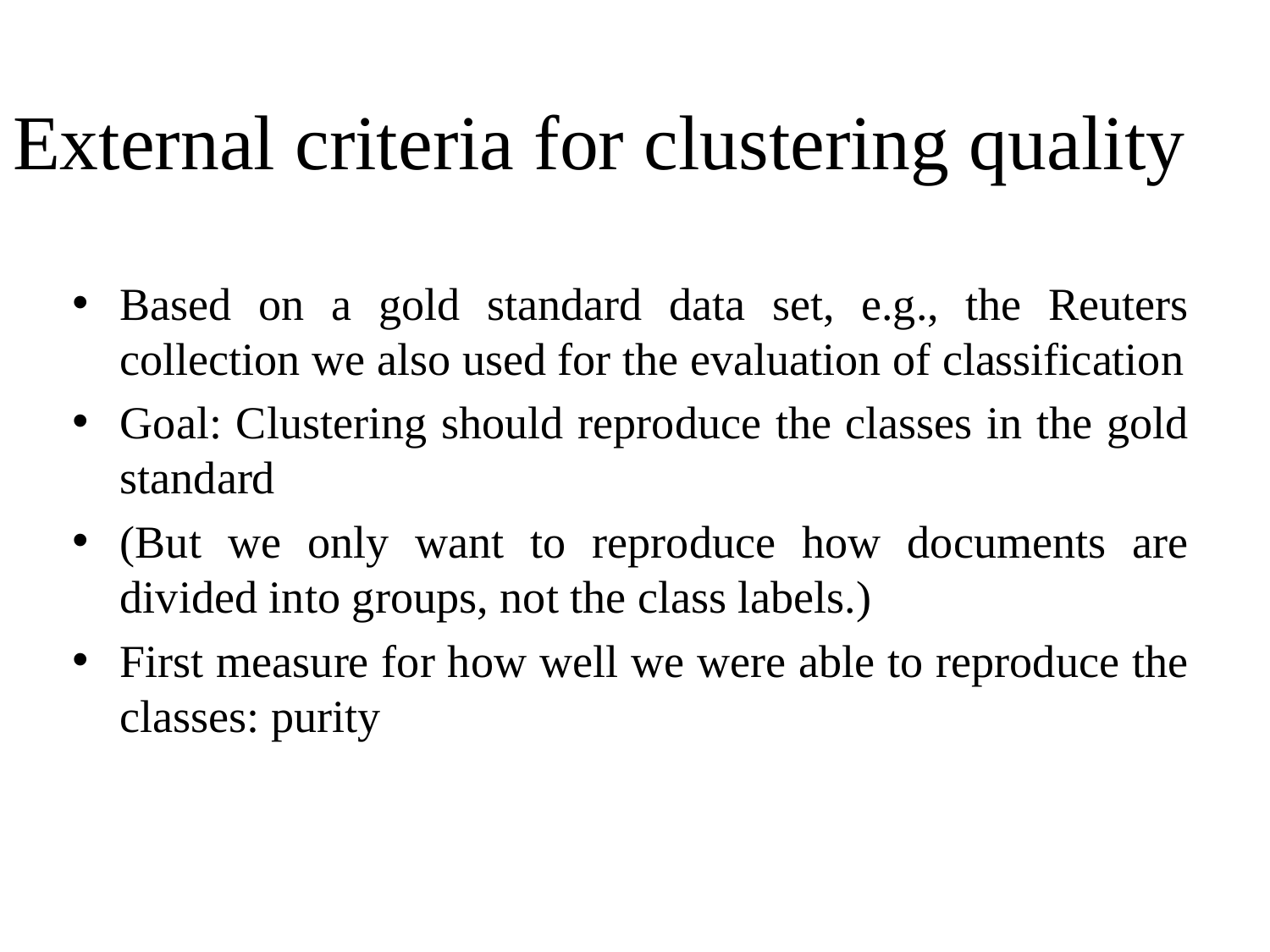

# External criteria for clustering quality
Based on a gold standard data set, e.g., the Reuters collection we also used for the evaluation of classification
Goal: Clustering should reproduce the classes in the gold standard
(But we only want to reproduce how documents are divided into groups, not the class labels.)
First measure for how well we were able to reproduce the classes: purity